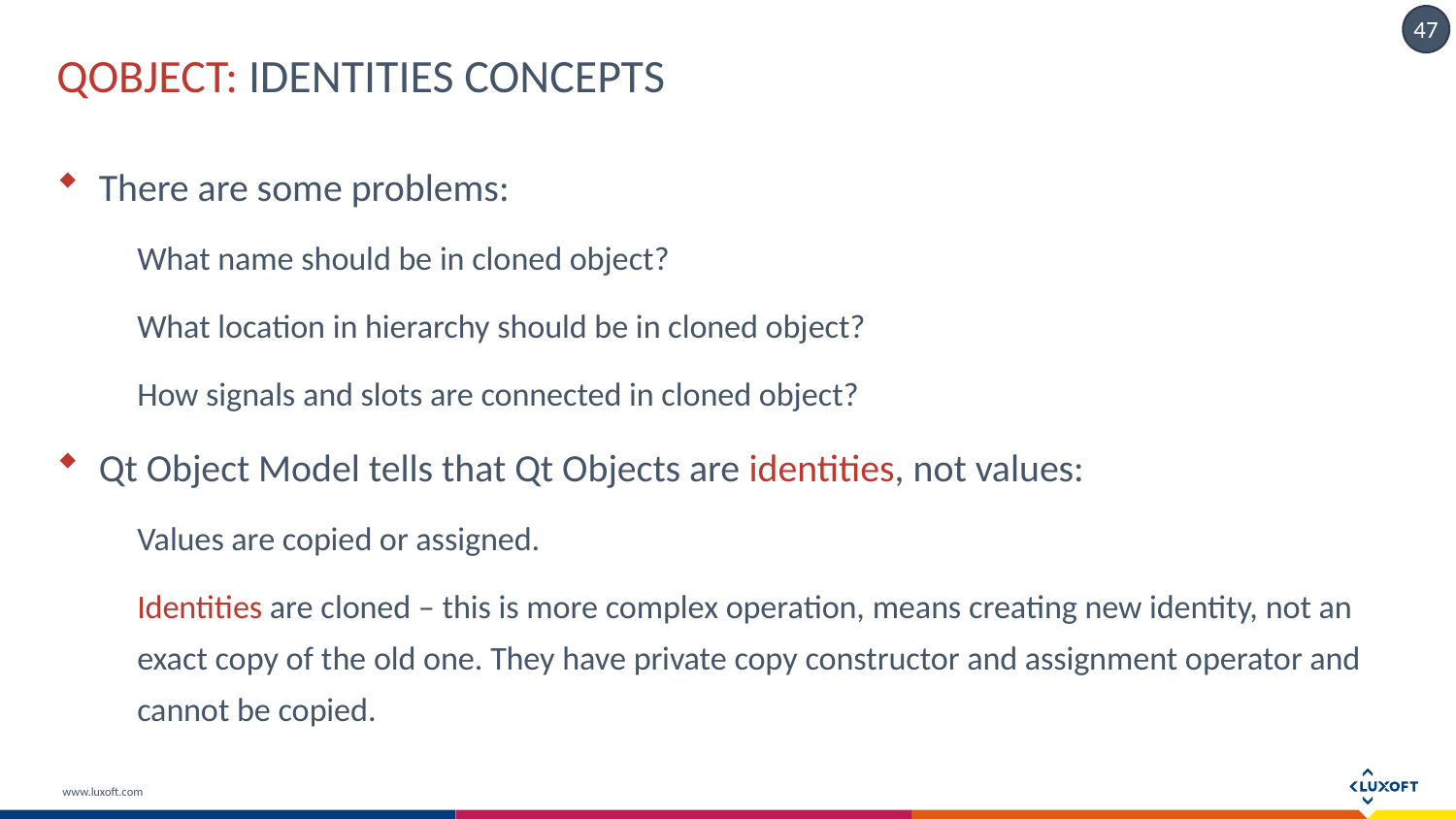

# QOBJECT: IDENTITIES CONCEPTS
There are some problems:
What name should be in cloned object?
What location in hierarchy should be in cloned object?
How signals and slots are connected in cloned object?
Qt Object Model tells that Qt Objects are identities, not values:
Values are copied or assigned.
Identities are cloned – this is more complex operation, means creating new identity, not an exact copy of the old one. They have private copy constructor and assignment operator and cannot be copied.